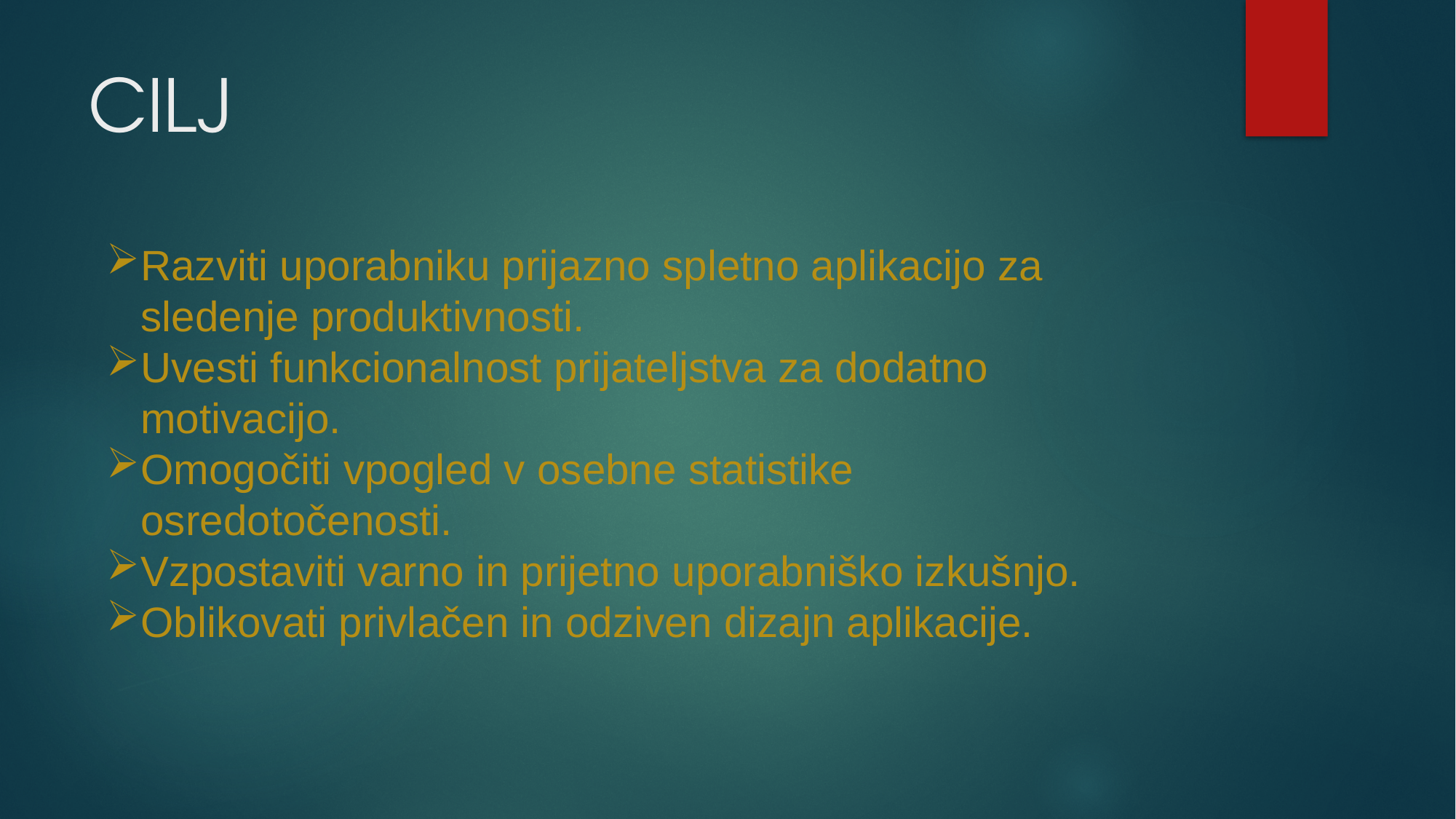

# CILJ
Razviti uporabniku prijazno spletno aplikacijo za sledenje produktivnosti.
Uvesti funkcionalnost prijateljstva za dodatno motivacijo.
Omogočiti vpogled v osebne statistike osredotočenosti.
Vzpostaviti varno in prijetno uporabniško izkušnjo.
Oblikovati privlačen in odziven dizajn aplikacije.